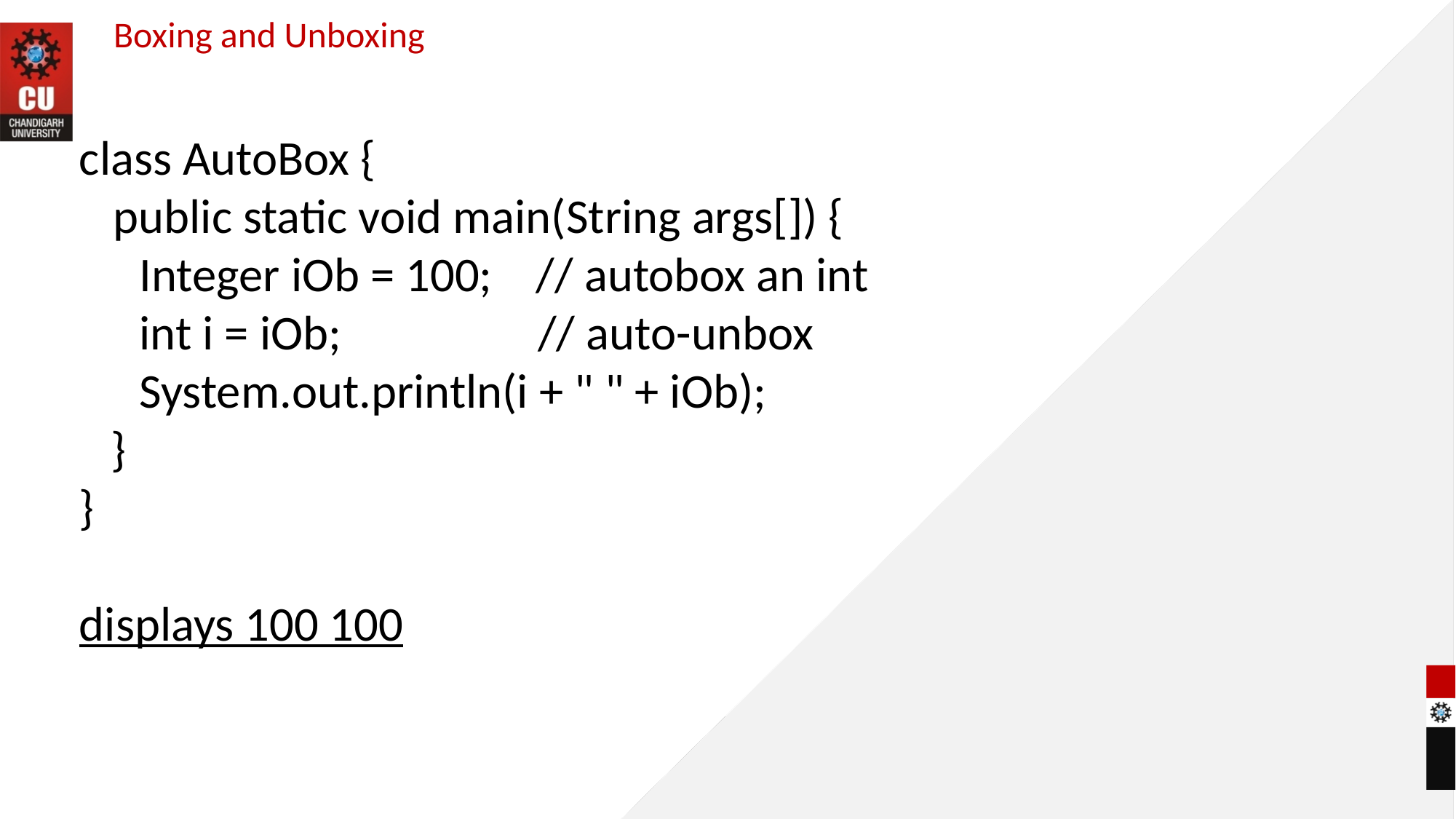

Boxing and Unboxing
class AutoBox {
public static void main(String args[]) {
Integer iOb = 100;    // autobox an int
int i = iOb;                  // auto-unbox
System.out.println(i + " " + iOb);
}
}

displays 100 100